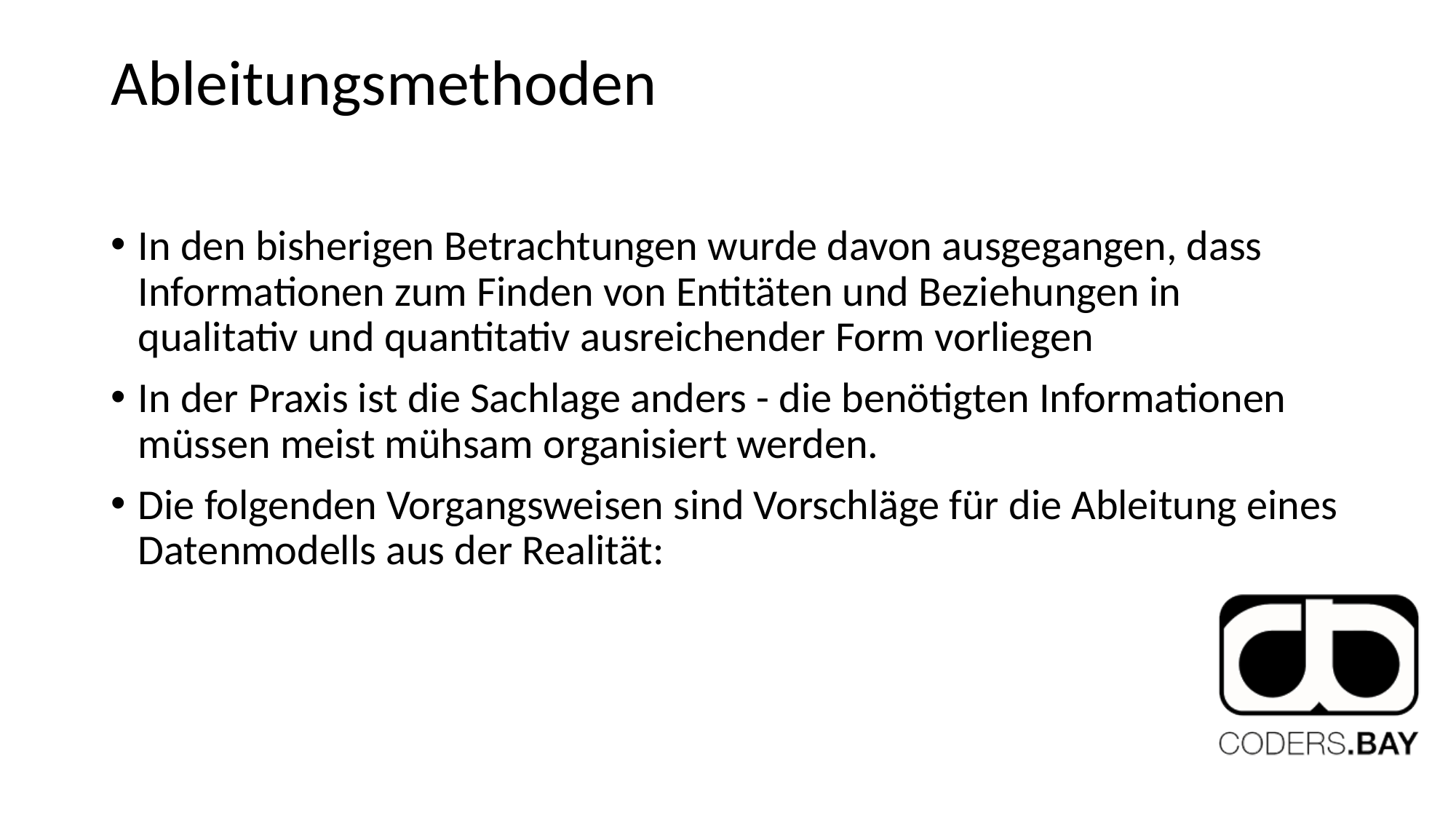

# Ableitungsmethoden
In den bisherigen Betrachtungen wurde davon ausgegangen, dass Informationen zum Finden von Entitäten und Beziehungen in qualitativ und quantitativ ausreichender Form vorliegen
In der Praxis ist die Sachlage anders - die benötigten Informationen müssen meist mühsam organisiert werden.
Die folgenden Vorgangsweisen sind Vorschläge für die Ableitung eines Datenmodells aus der Realität: